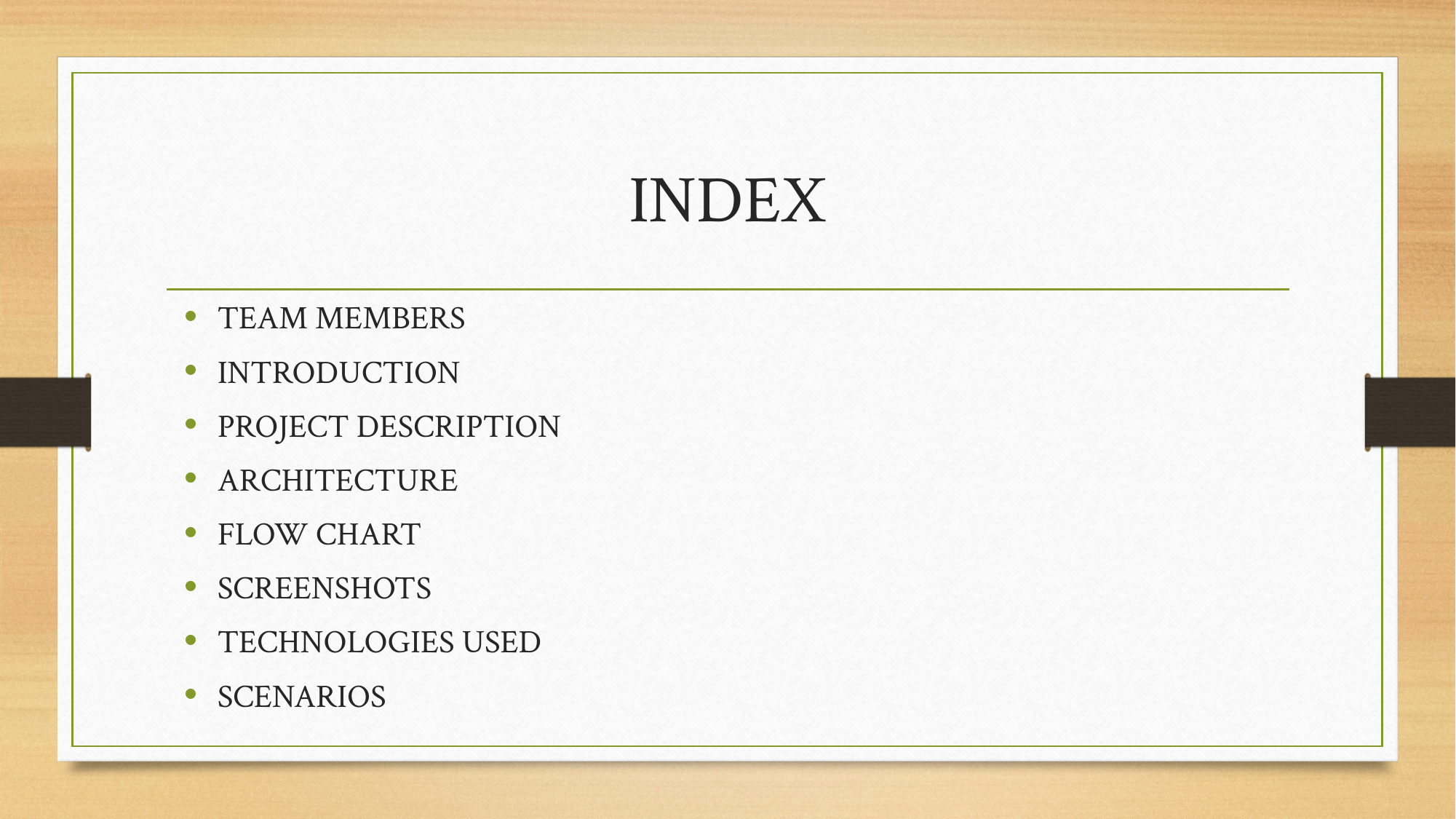

# INDEX
TEAM MEMBERS
INTRODUCTION
PROJECT DESCRIPTION
ARCHITECTURE
FLOW CHART
SCREENSHOTS
TECHNOLOGIES USED
SCENARIOS